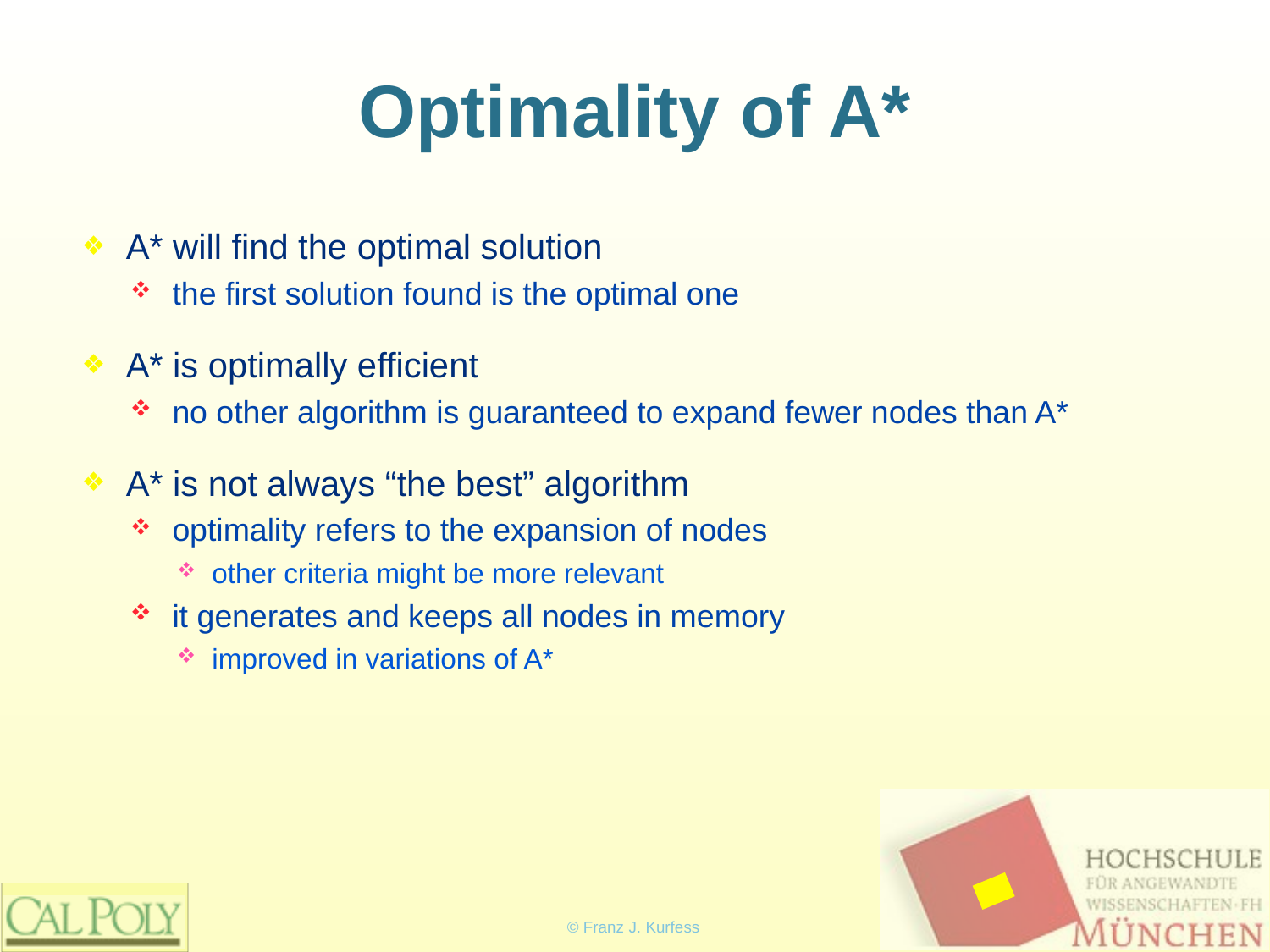

# Optimality of A*
A* will find the optimal solution
the first solution found is the optimal one
A* is optimally efficient
no other algorithm is guaranteed to expand fewer nodes than A*
A* is not always “the best” algorithm
optimality refers to the expansion of nodes
other criteria might be more relevant
it generates and keeps all nodes in memory
improved in variations of A*
135